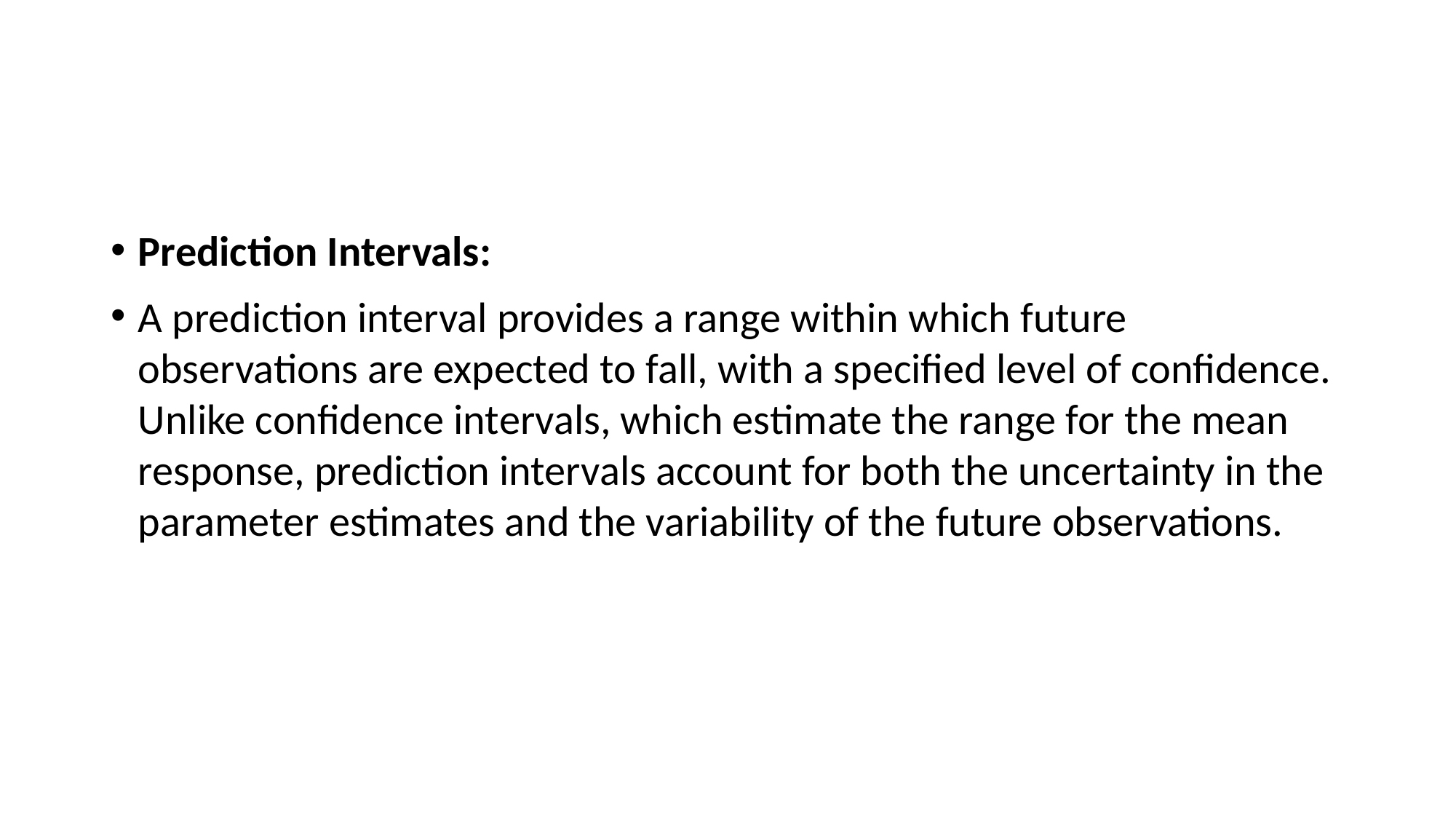

#
Prediction Intervals:
A prediction interval provides a range within which future observations are expected to fall, with a specified level of confidence. Unlike confidence intervals, which estimate the range for the mean response, prediction intervals account for both the uncertainty in the parameter estimates and the variability of the future observations.